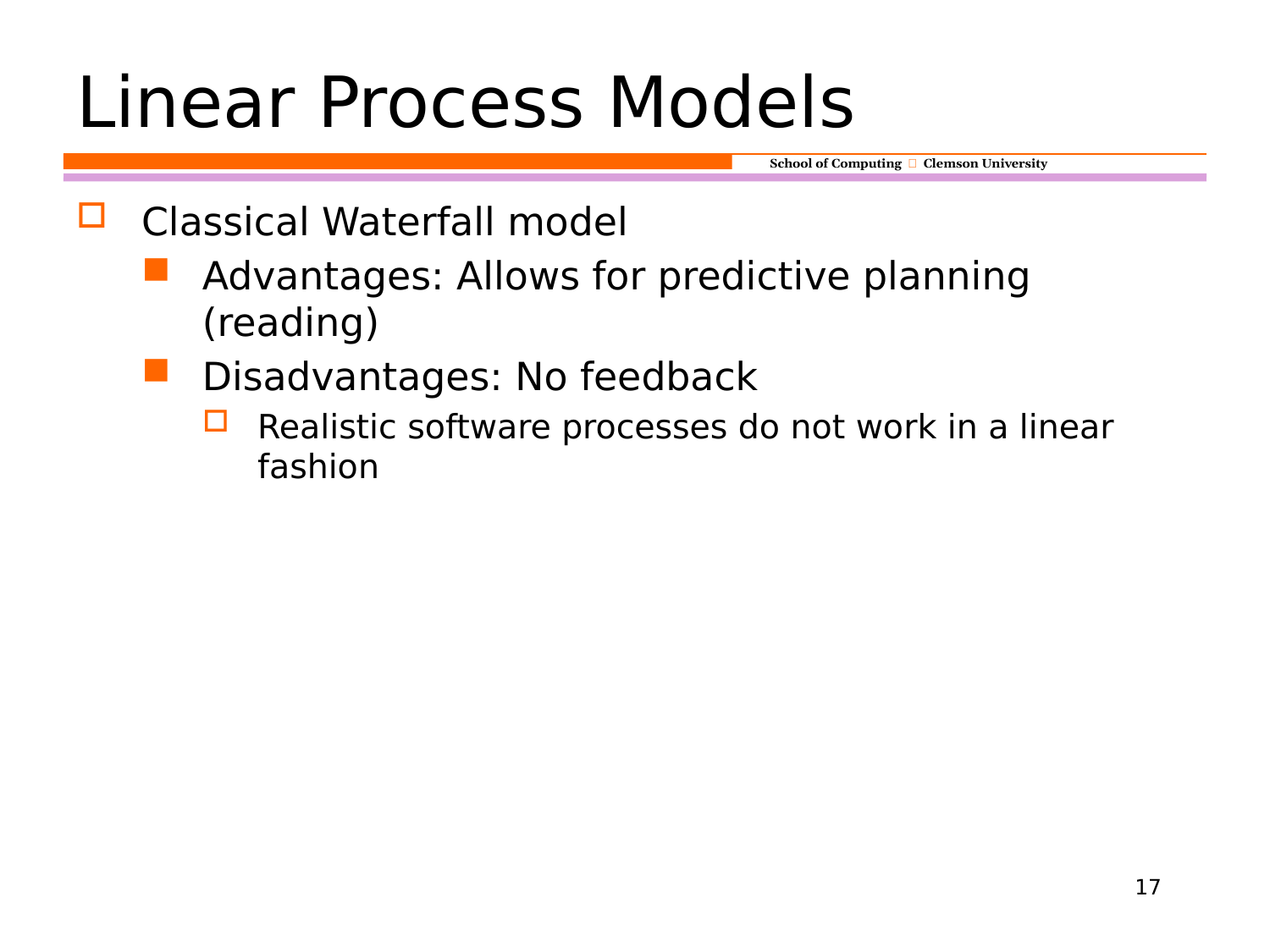

# Linear Process Models
Classical Waterfall model
Advantages: Allows for predictive planning (reading)
Disadvantages: No feedback
Realistic software processes do not work in a linear fashion
17